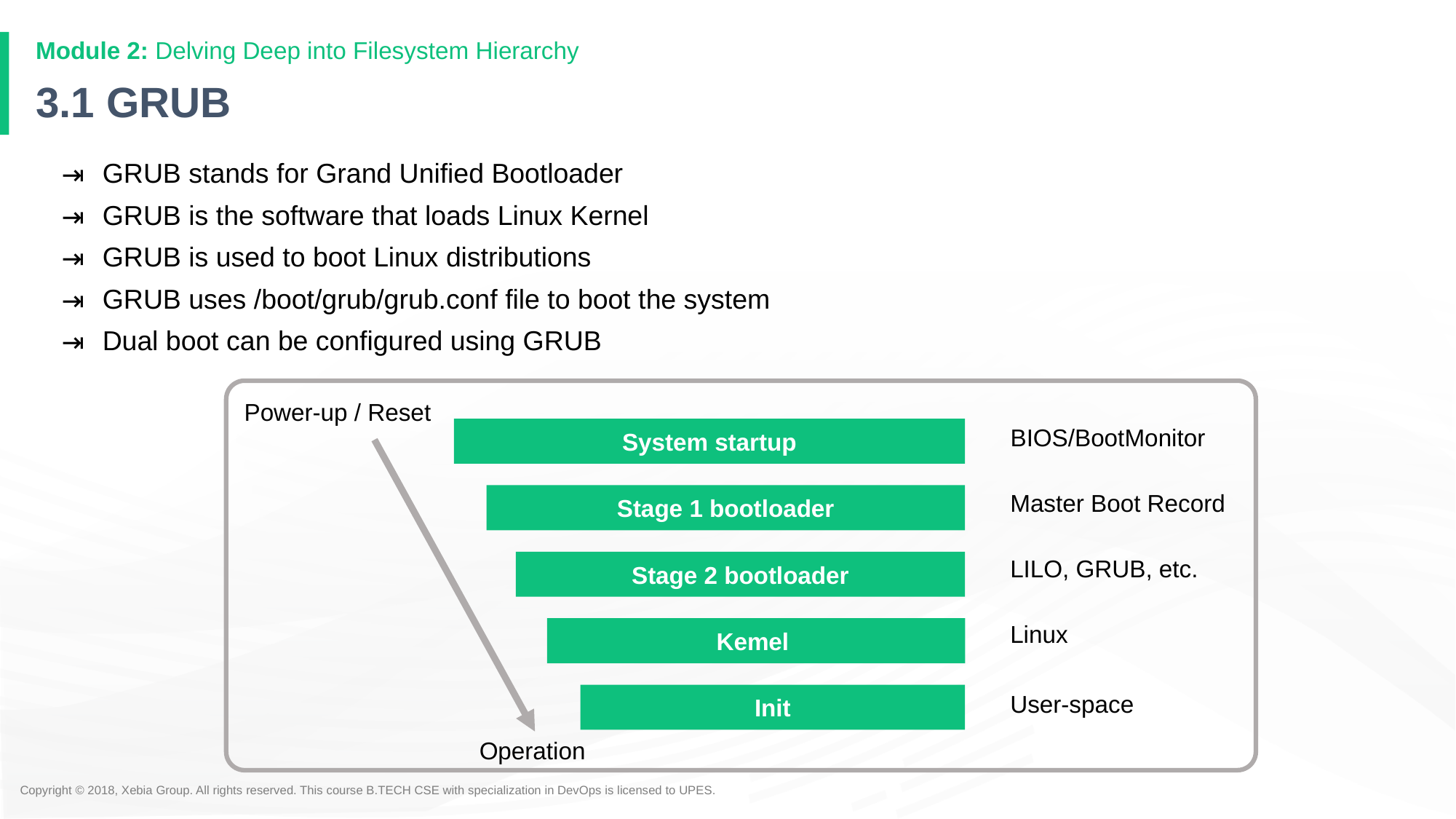

# 3.1 GRUB
GRUB stands for Grand Unified Bootloader
GRUB is the software that loads Linux Kernel
GRUB is used to boot Linux distributions
GRUB uses /boot/grub/grub.conf file to boot the system
Dual boot can be configured using GRUB

Power-up / Reset
BIOS/BootMonitor
System startup
Master Boot Record
Stage 1 bootloader
LILO, GRUB, etc.
Stage 2 bootloader
Linux
Kemel
User-space
Init
Operation